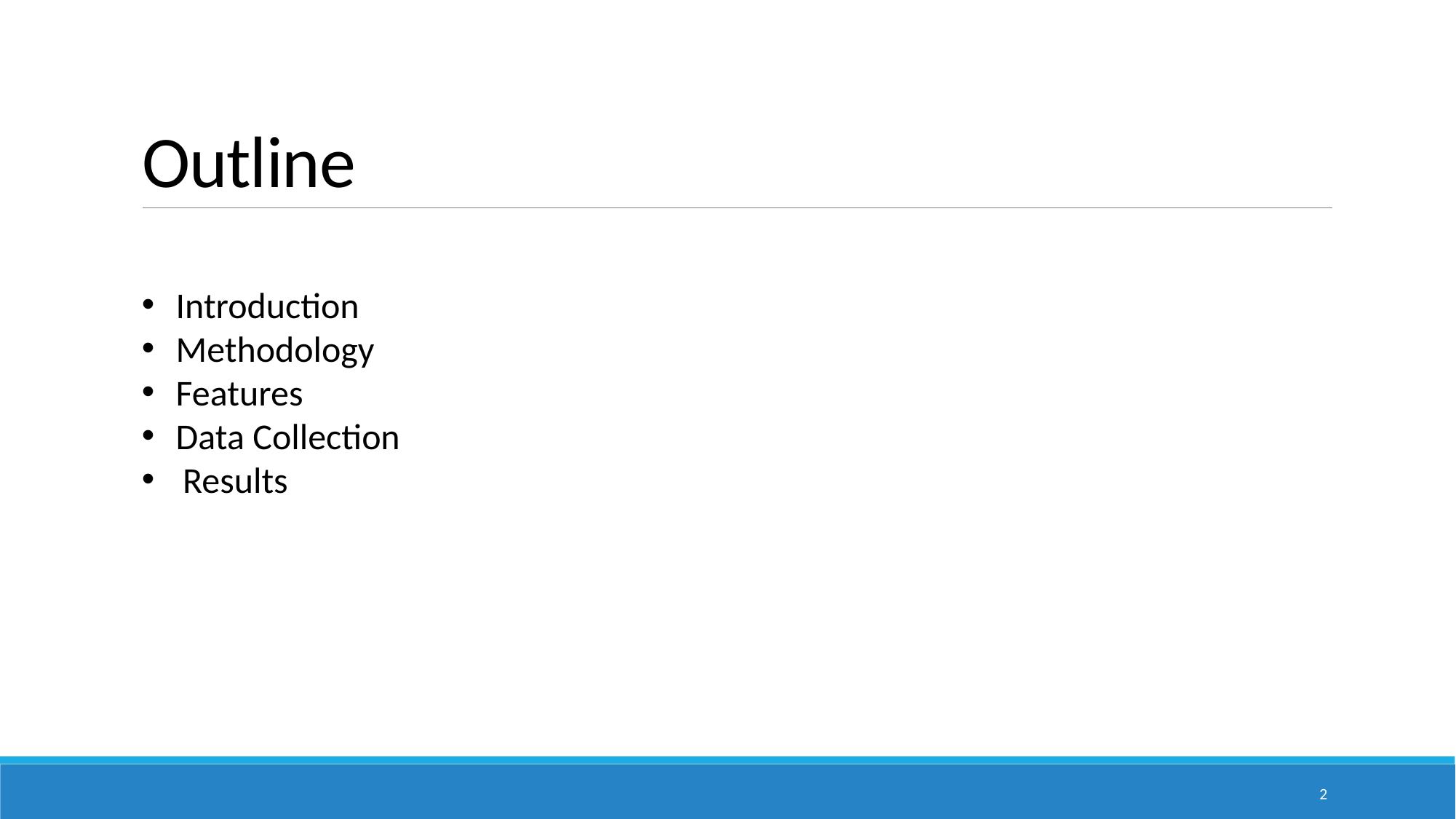

# Outline

Introduction
Methodology
Features
Data Collection
Results

2